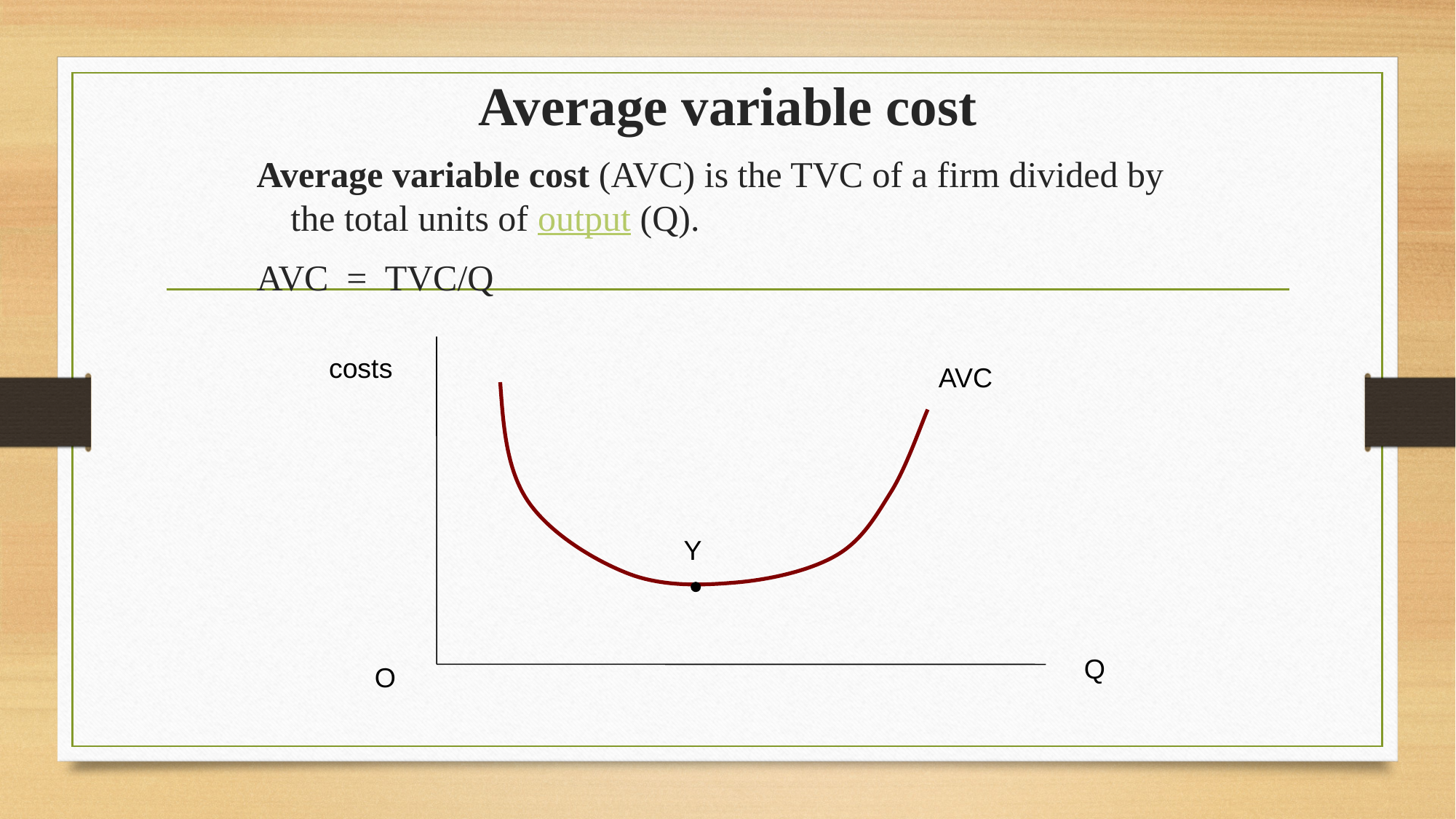

# Average variable cost
Average variable cost (AVC) is the TVC of a firm divided by the total units of output (Q).
AVC  =  TVC/Q

costs
AVC

Y

Q
O